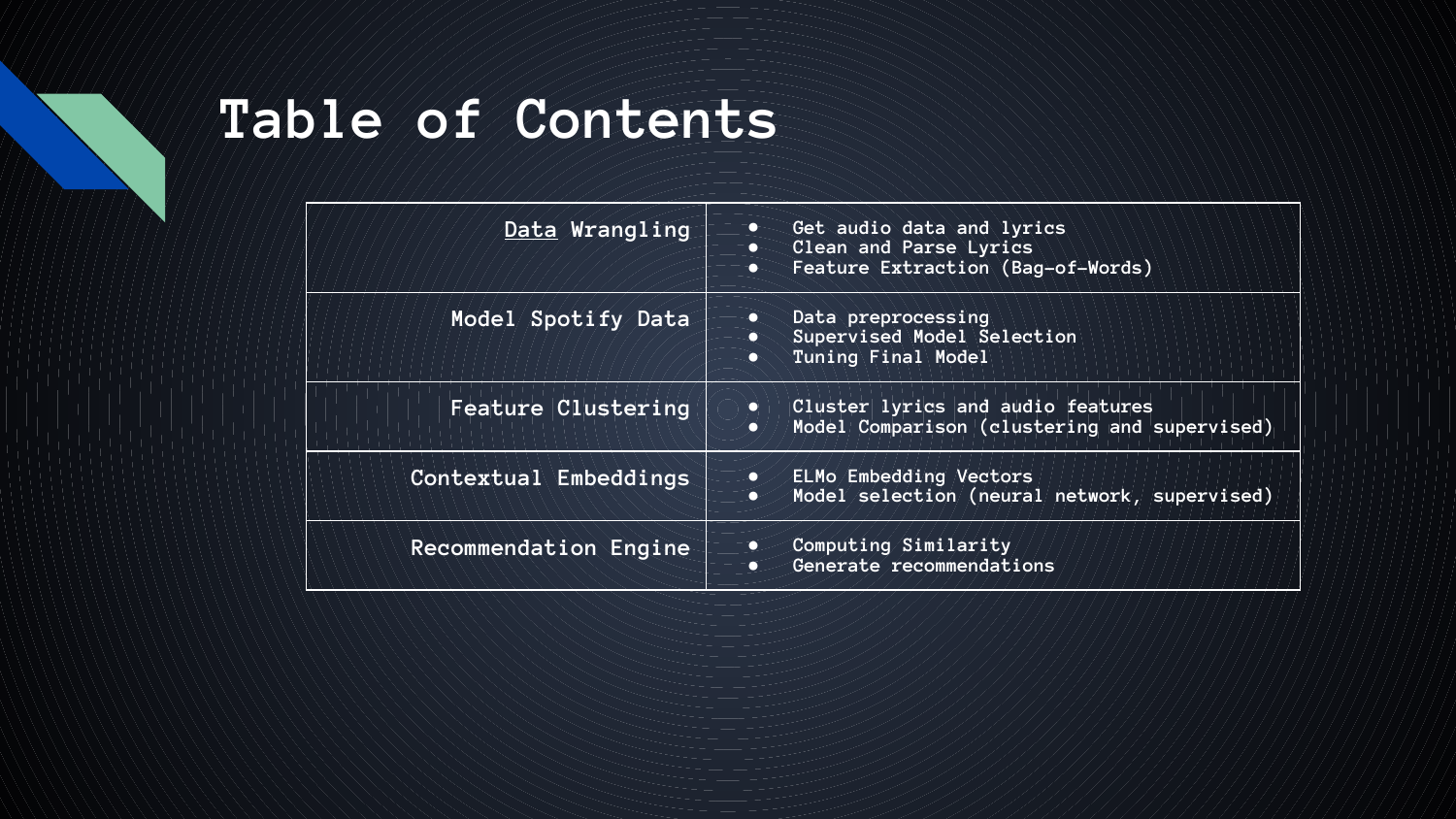

# Table of Contents
| Data Wrangling | Get audio data and lyrics Clean and Parse Lyrics Feature Extraction (Bag-of-Words) |
| --- | --- |
| Model Spotify Data | Data preprocessing Supervised Model Selection Tuning Final Model |
| Feature Clustering | Cluster lyrics and audio features Model Comparison (clustering and supervised) |
| Contextual Embeddings | ELMo Embedding Vectors Model selection (neural network, supervised) |
| Recommendation Engine | Computing Similarity Generate recommendations |